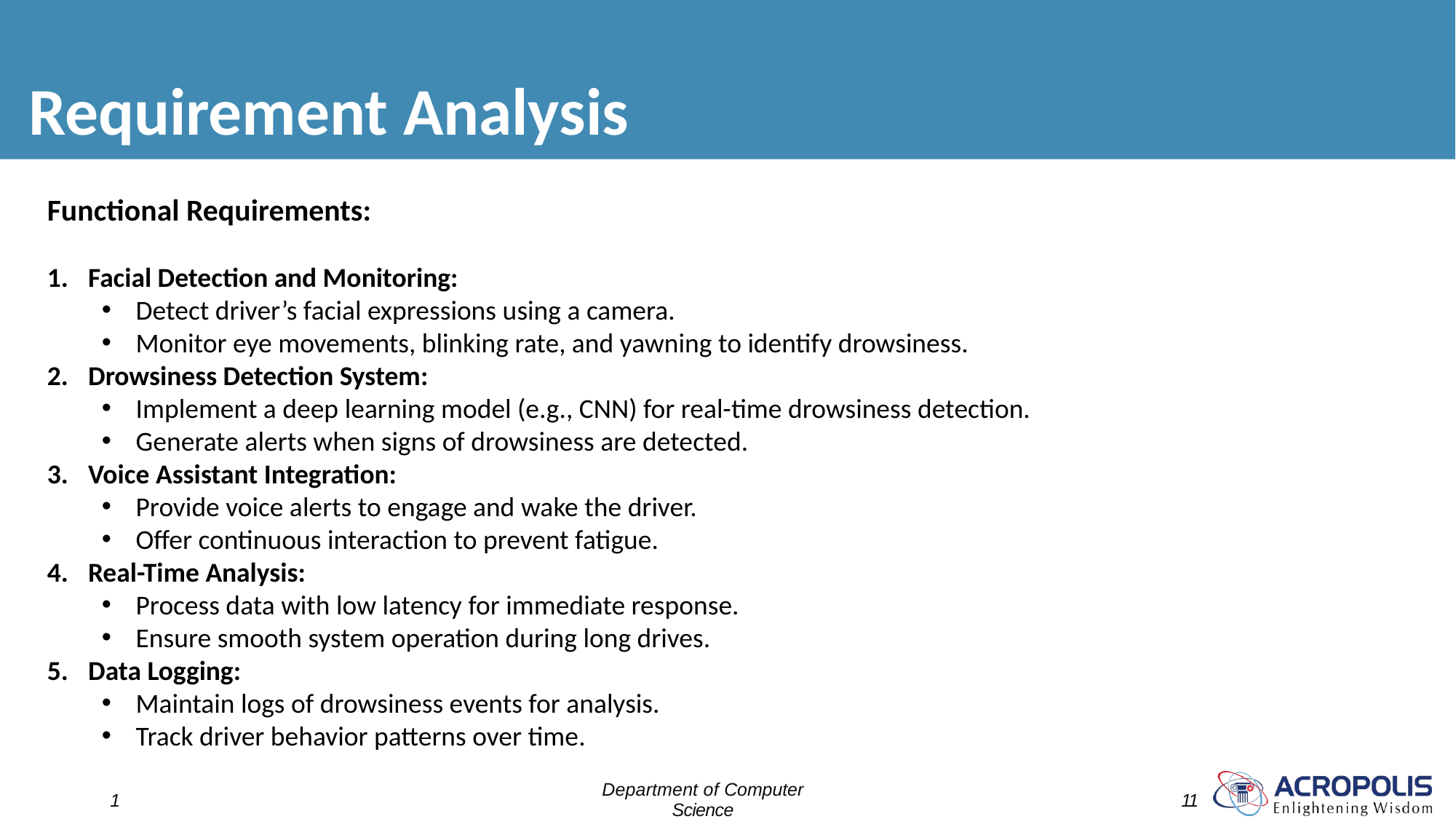

# Requirement Analysis
Functional Requirements:

Facial Detection and Monitoring:
Detect driver’s facial expressions using a camera.
Monitor eye movements, blinking rate, and yawning to identify drowsiness.
Drowsiness Detection System:
Implement a deep learning model (e.g., CNN) for real-time drowsiness detection.
Generate alerts when signs of drowsiness are detected.
Voice Assistant Integration:
Provide voice alerts to engage and wake the driver.
Offer continuous interaction to prevent fatigue.
Real-Time Analysis:
Process data with low latency for immediate response.
Ensure smooth system operation during long drives.
Data Logging:
Maintain logs of drowsiness events for analysis.
Track driver behavior patterns over time.
Department of Computer Science
Engineering
1
11